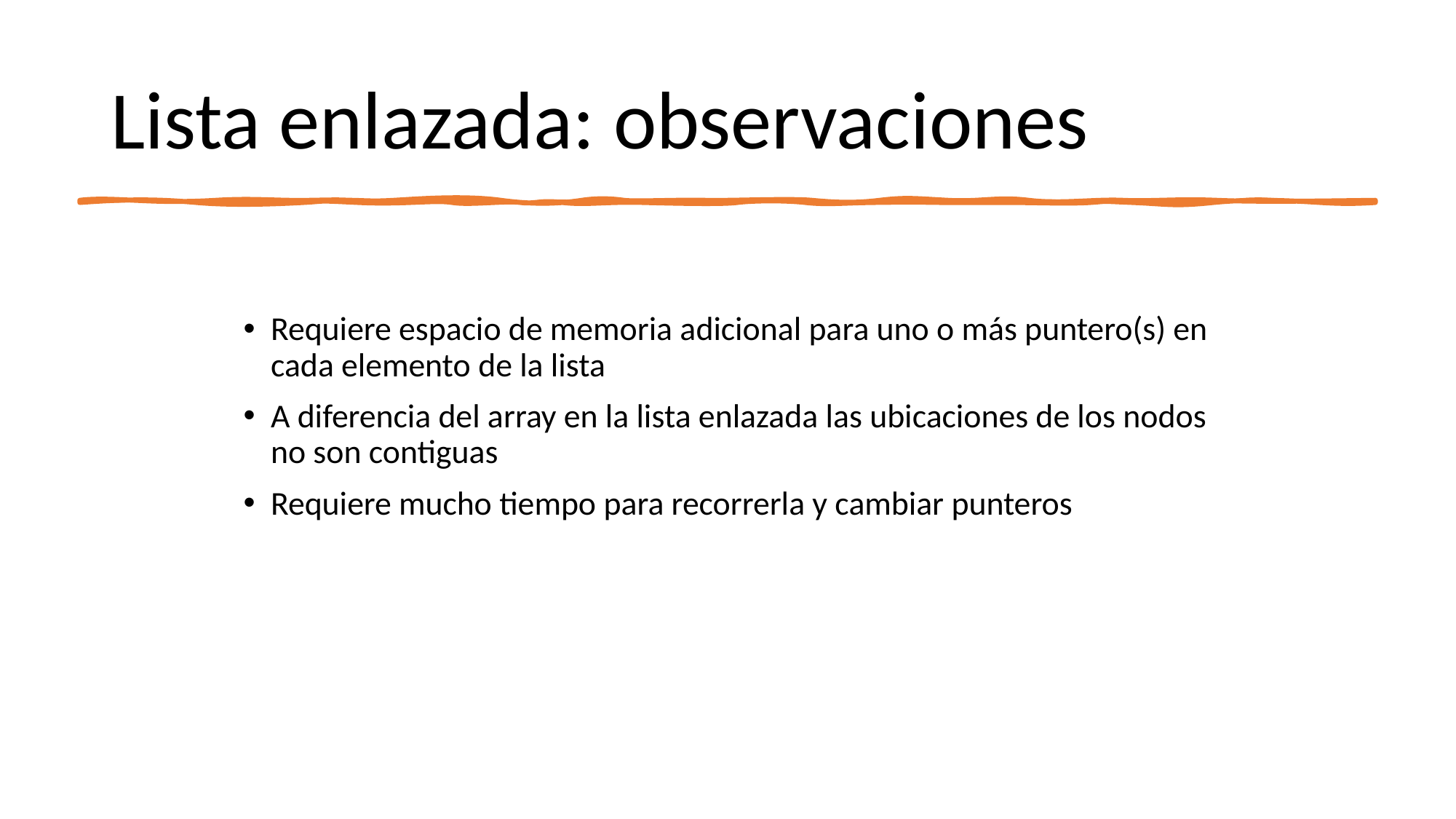

# Lista enlazada: observaciones

Requiere espacio de memoria adicional para uno o más puntero(s) en cada elemento de la lista
A diferencia del array en la lista enlazada las ubicaciones de los nodos no son contiguas
Requiere mucho tiempo para recorrerla y cambiar punteros